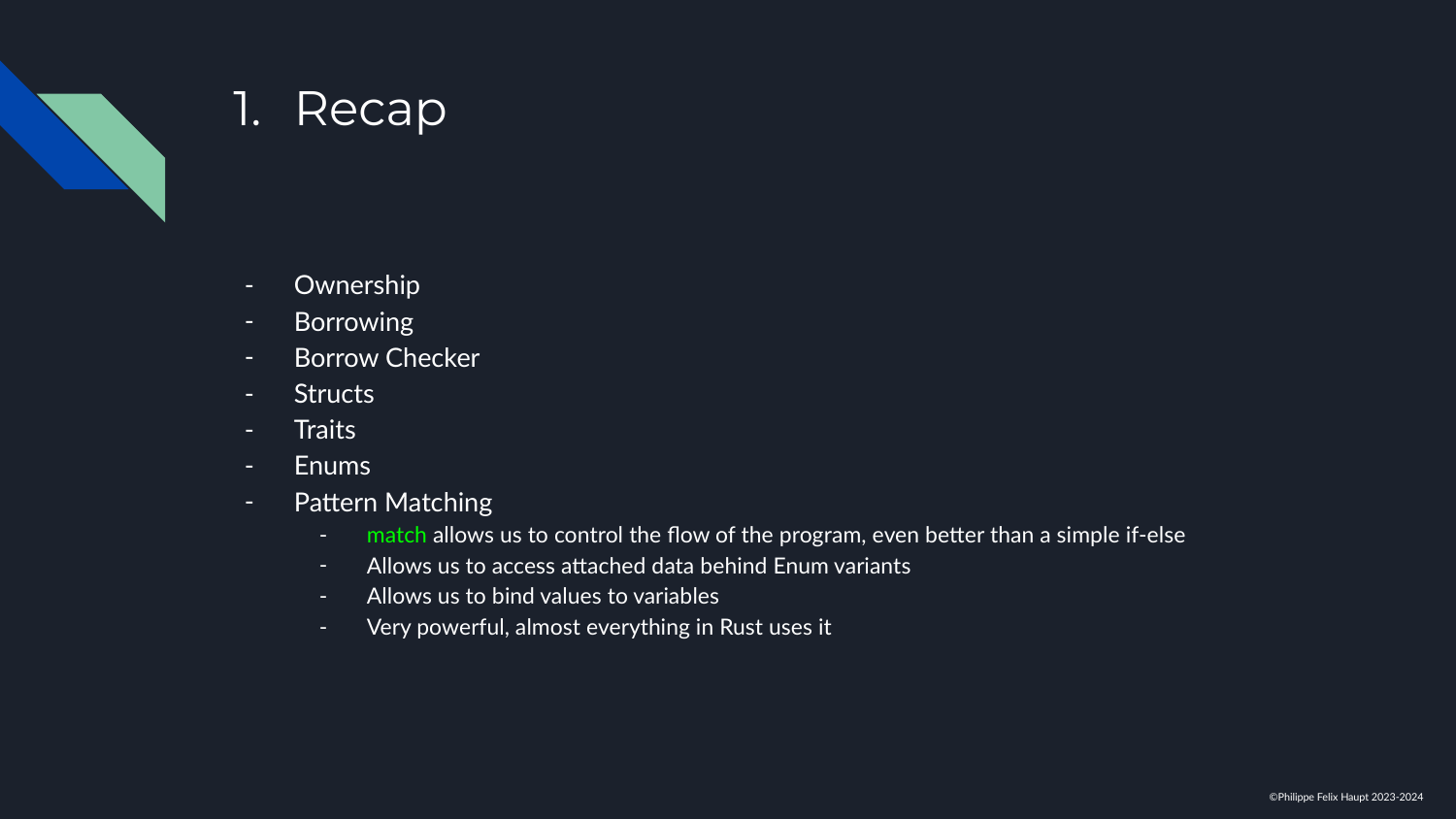

# Recap
Ownership
Borrowing
Borrow Checker
Structs
Traits
Enums
Pattern Matching
match allows us to control the flow of the program, even better than a simple if-else
Allows us to access attached data behind Enum variants
Allows us to bind values to variables
Very powerful, almost everything in Rust uses it
©Philippe Felix Haupt 2023-2024